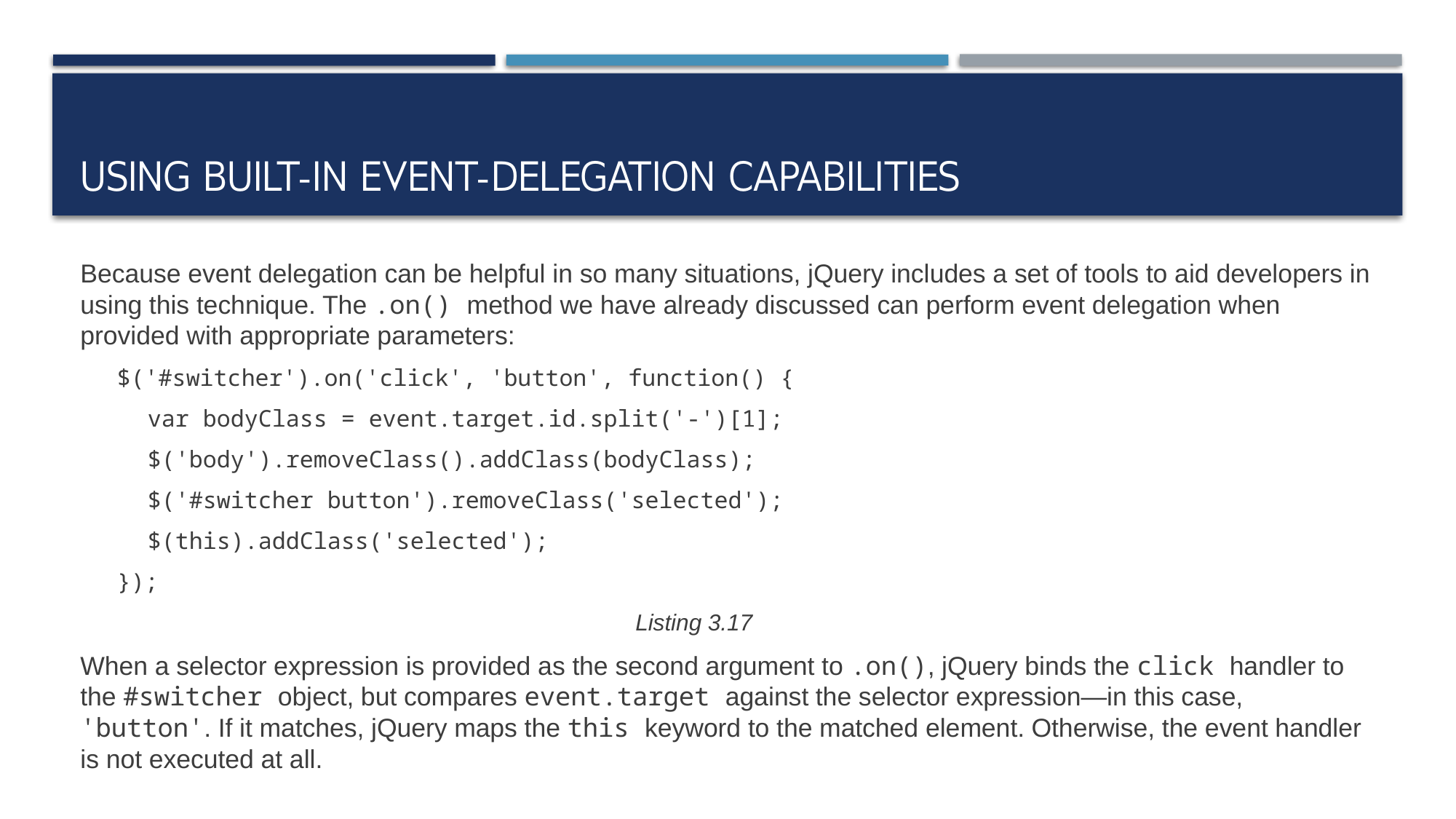

# Using built-in event-delegation capabilities
Because event delegation can be helpful in so many situations, jQuery includes a set of tools to aid developers in using this technique. The .on() method we have already discussed can perform event delegation when provided with appropriate parameters:
$('#switcher').on('click', 'button', function() {
var bodyClass = event.target.id.split('-')[1];
$('body').removeClass().addClass(bodyClass);
$('#switcher button').removeClass('selected');
$(this).addClass('selected');
});
					Listing 3.17
When a selector expression is provided as the second argument to .on(), jQuery binds the click handler to the #switcher object, but compares event.target against the selector expression—in this case, 'button'. If it matches, jQuery maps the this keyword to the matched element. Otherwise, the event handler is not executed at all.